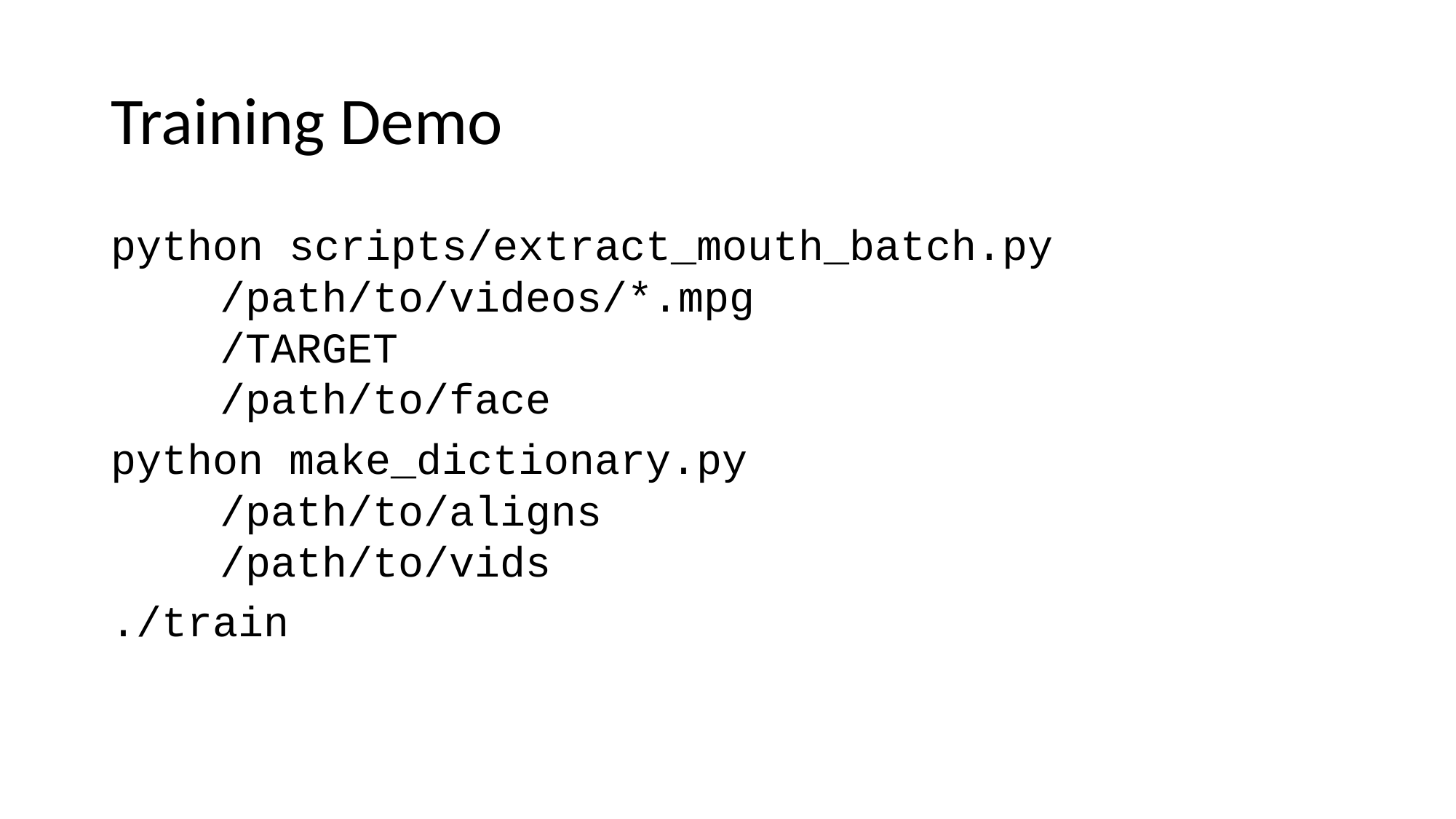

# Training Demo
python scripts/extract_mouth_batch.py
	/path/to/videos/*.mpg
	/TARGET
	/path/to/face
python make_dictionary.py
	/path/to/aligns
	/path/to/vids
./train